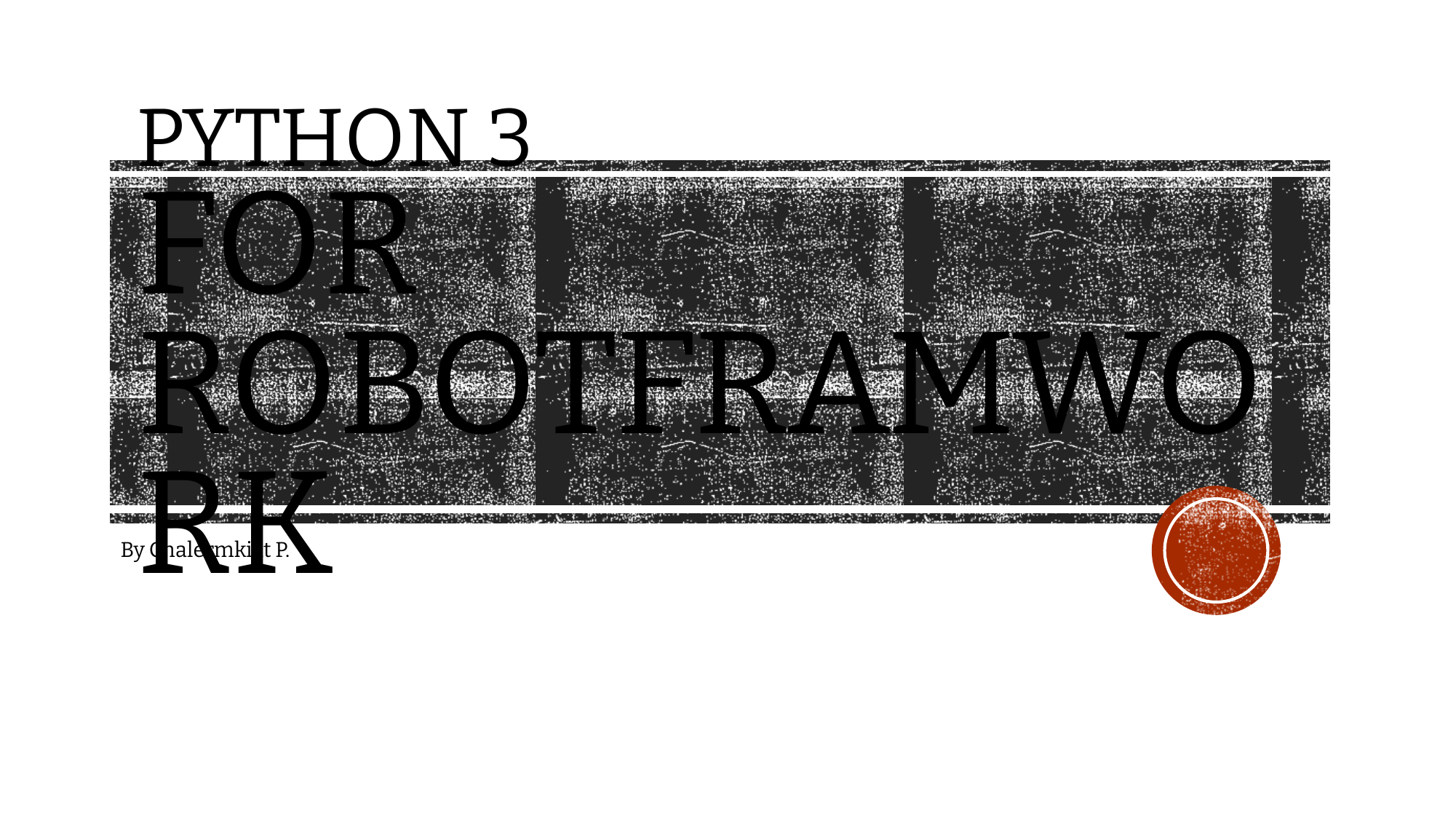

# PYTHON 3 FOR ROBOTFRAMWORK
By Chalermkiat P.